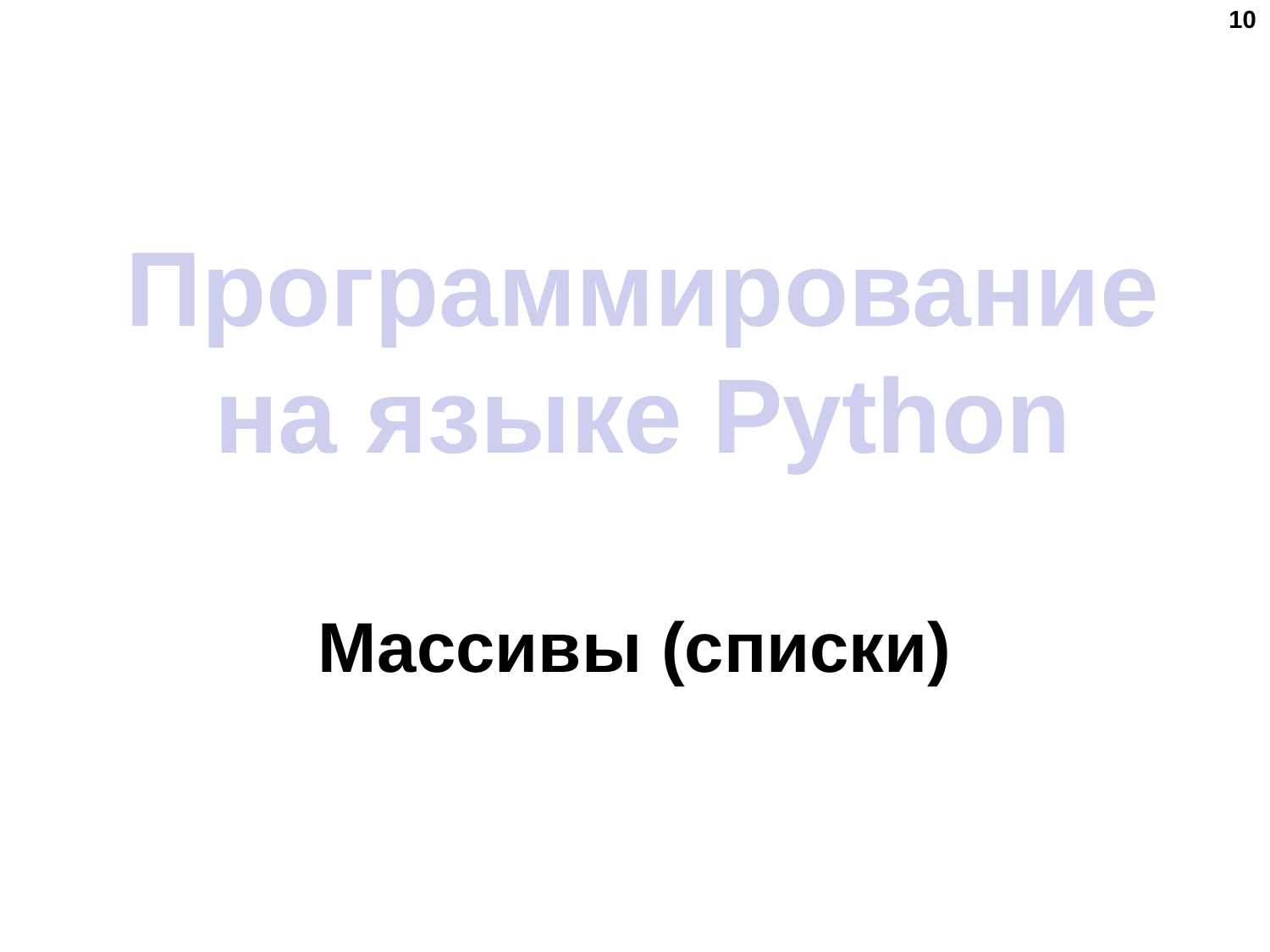

10
# Программирование на языке Python
Массивы (списки)